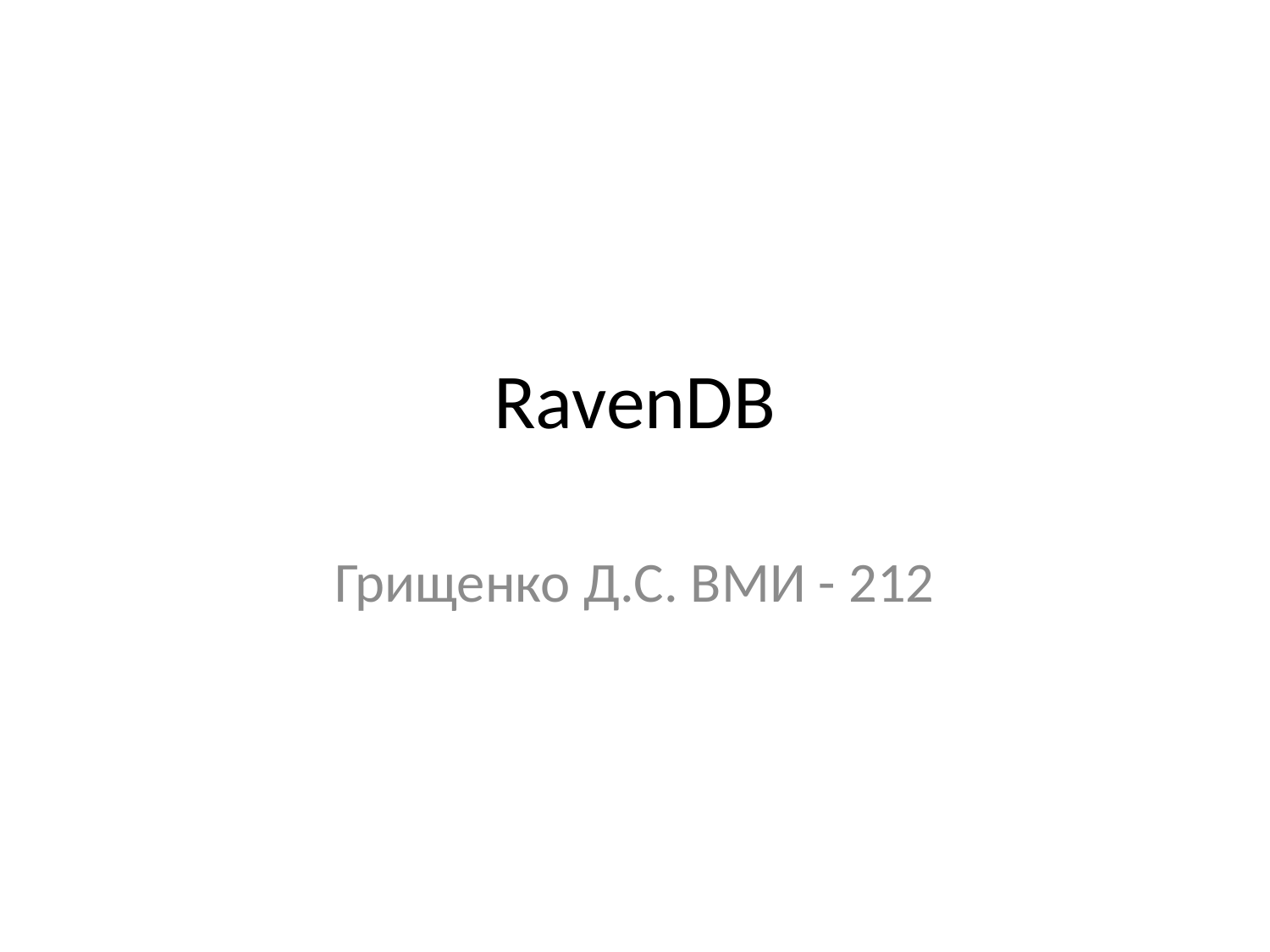

# RavenDB
Грищенко Д.С. ВМИ - 212